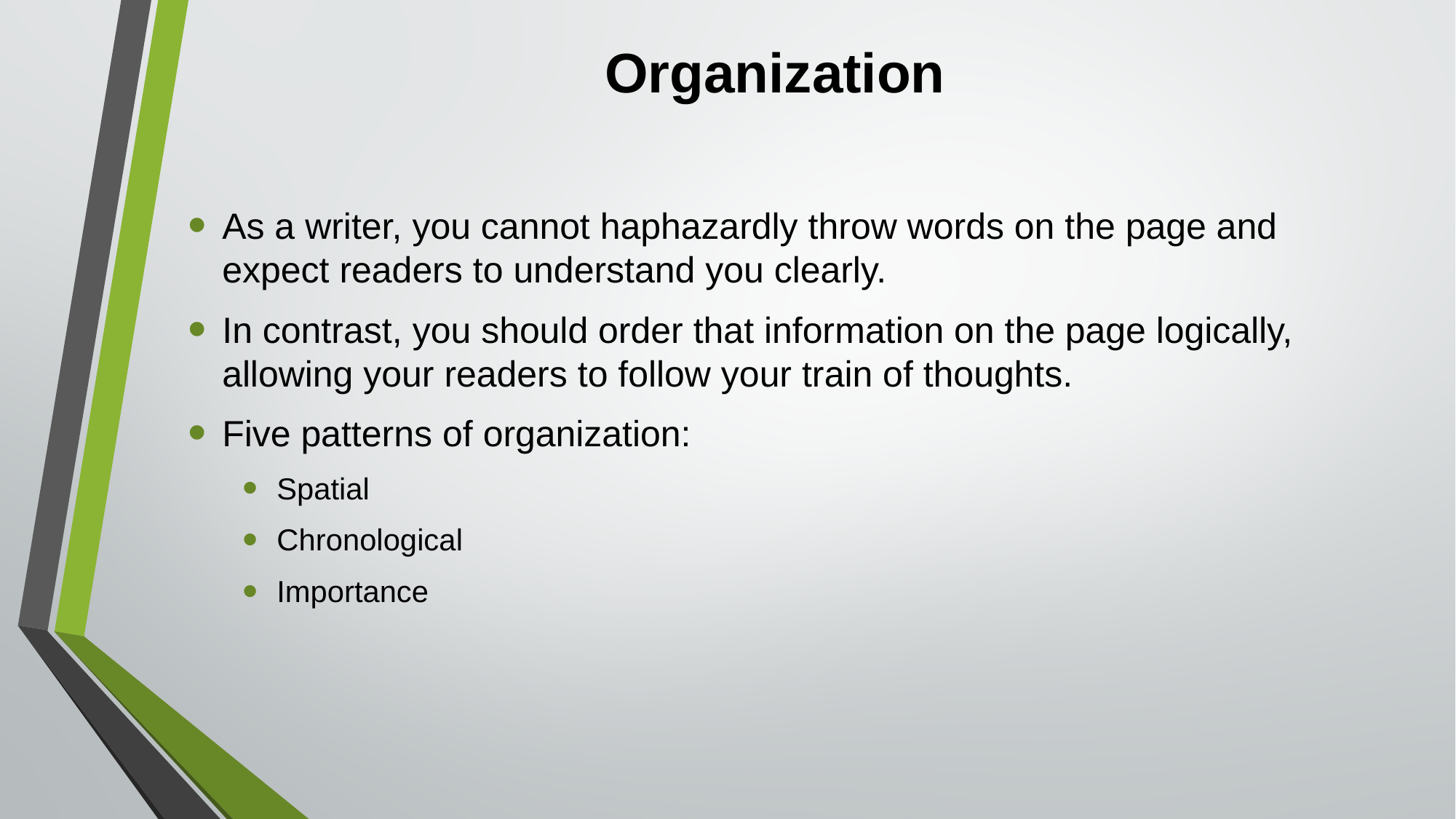

# Organization
As a writer, you cannot haphazardly throw words on the page and expect readers to understand you clearly.
In contrast, you should order that information on the page logically, allowing your readers to follow your train of thoughts.
Five patterns of organization:
Spatial
Chronological
Importance